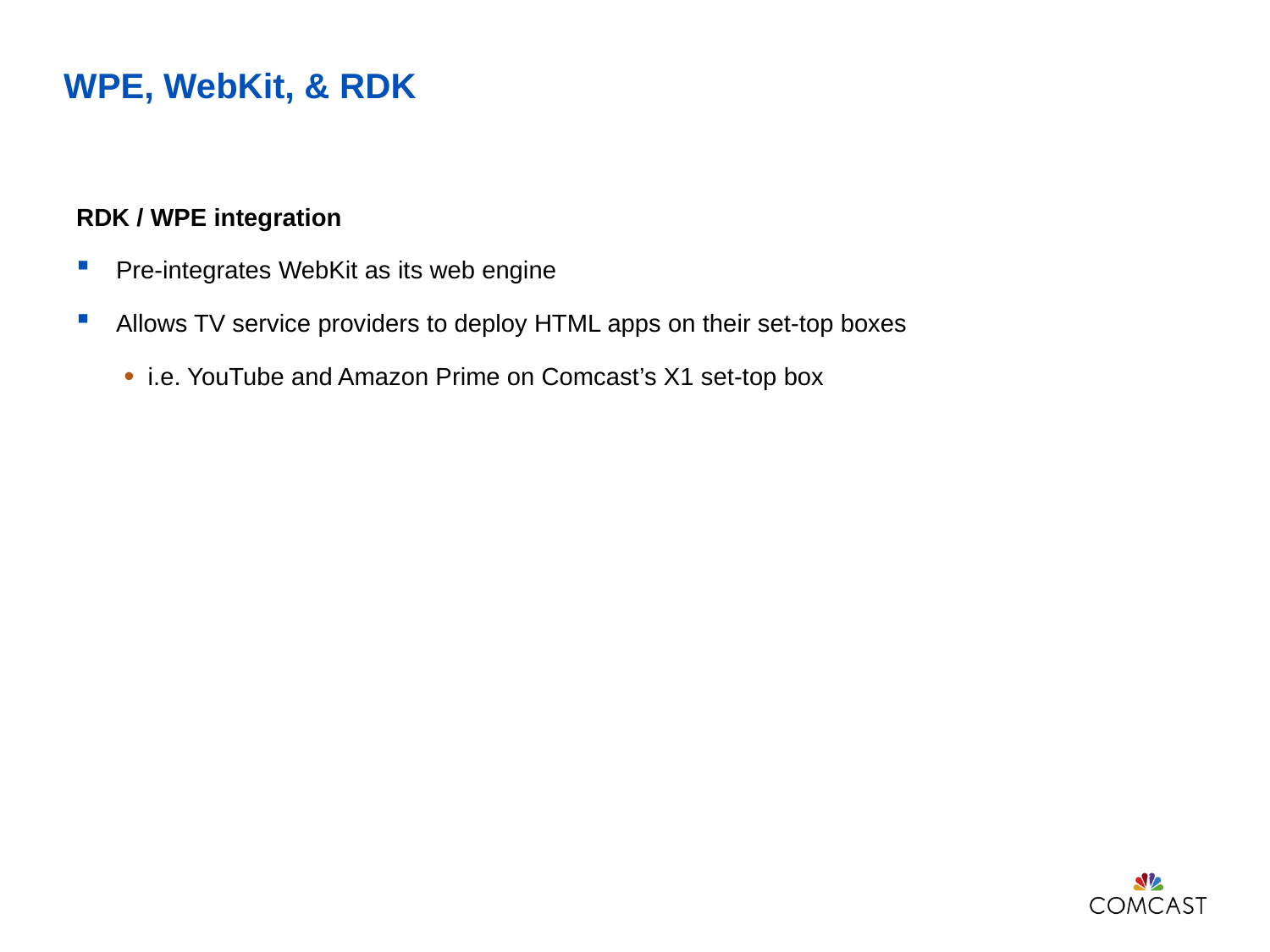

# WPE, WebKit, & RDK
RDK / WPE integration
Pre-integrates WebKit as its web engine
Allows TV service providers to deploy HTML apps on their set-top boxes
i.e. YouTube and Amazon Prime on Comcast’s X1 set-top box